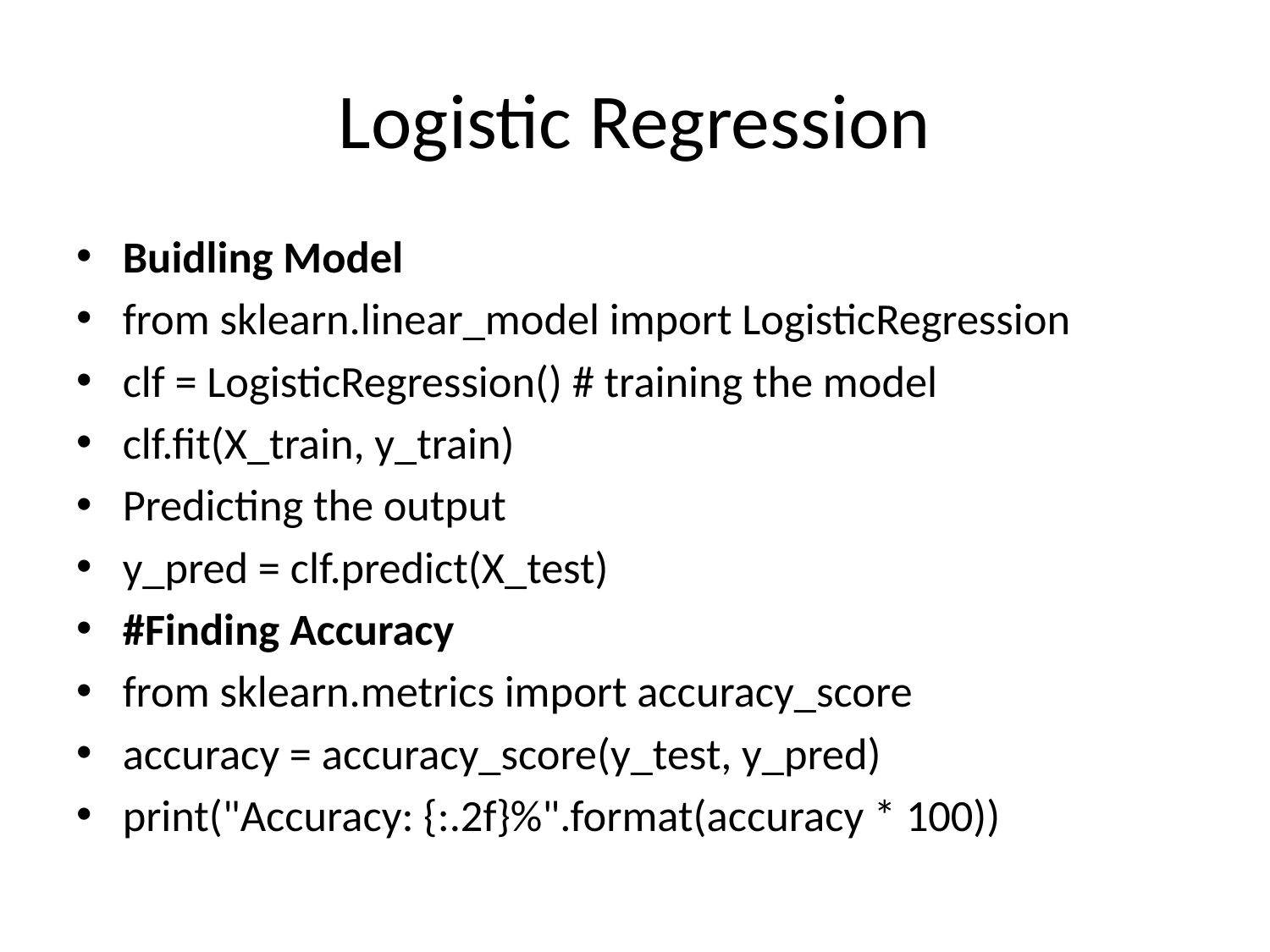

# Logistic Regression
Buidling Model
from sklearn.linear_model import LogisticRegression
clf = LogisticRegression() # training the model
clf.fit(X_train, y_train)
Predicting the output
y_pred = clf.predict(X_test)
#Finding Accuracy
from sklearn.metrics import accuracy_score
accuracy = accuracy_score(y_test, y_pred)
print("Accuracy: {:.2f}%".format(accuracy * 100))